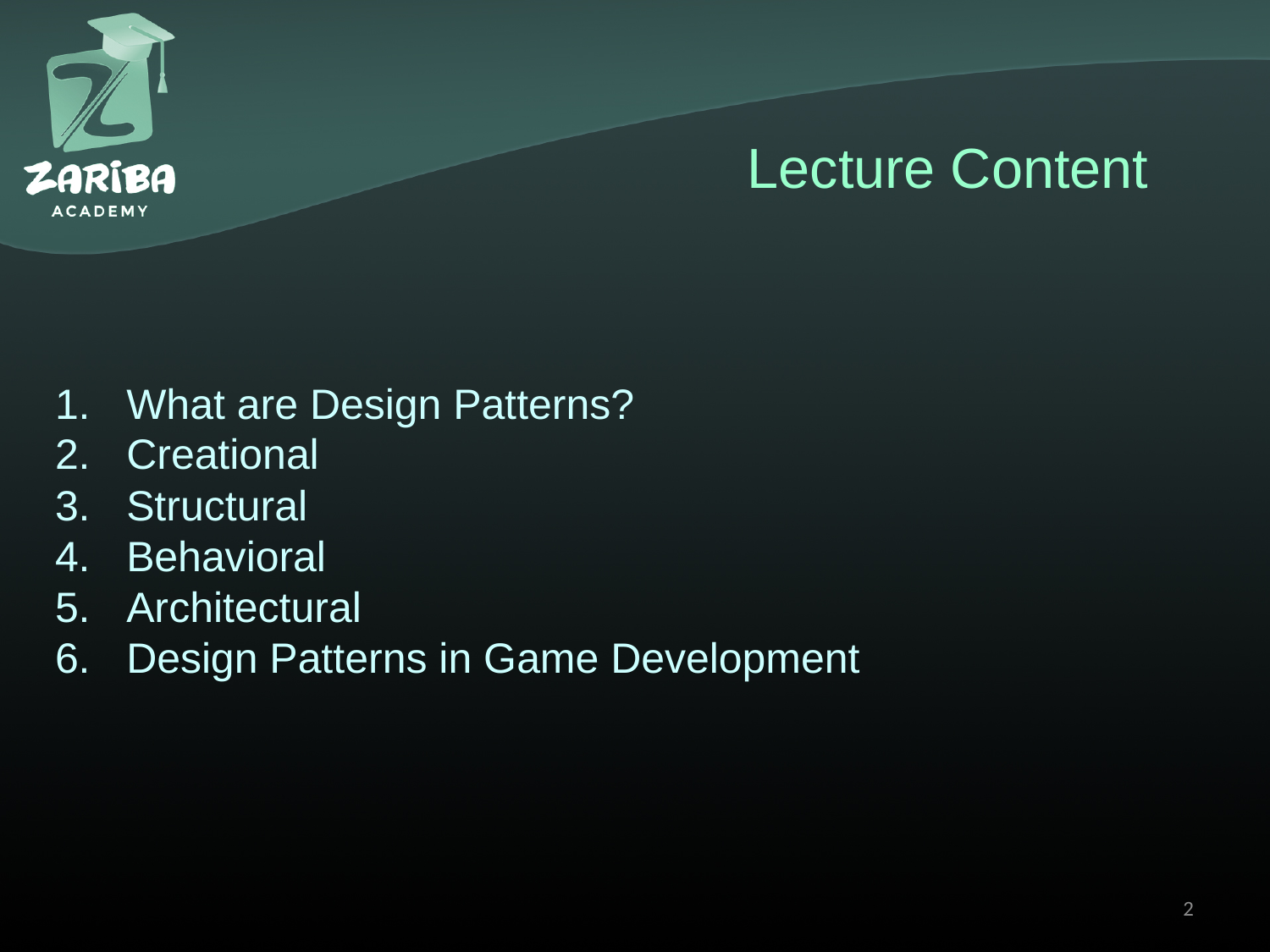

# Lecture Content
What are Design Patterns?
Creational
Structural
Behavioral
Architectural
Design Patterns in Game Development
2